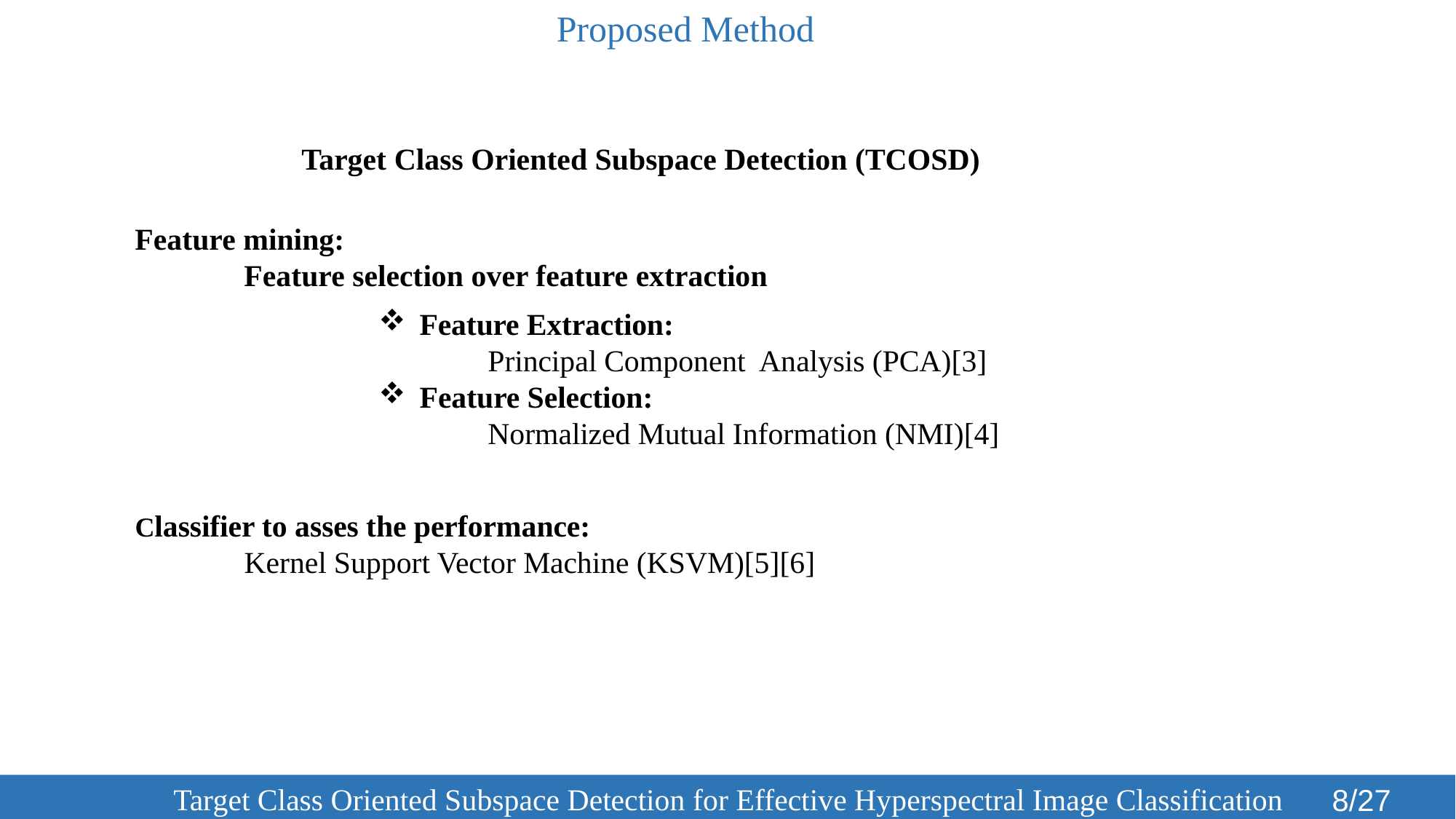

Proposed Method
Target Class Oriented Subspace Detection (TCOSD)
Feature mining:
	Feature selection over feature extraction
Feature Extraction:
	Principal Component  Analysis (PCA)[3]
Feature Selection:
	Normalized Mutual Information (NMI)[4]
Classifier to asses the performance:
	Kernel Support Vector Machine (KSVM)[5][6]
	       Target Class Oriented Subspace Detection for Effective Hyperspectral Image Classification
8/27